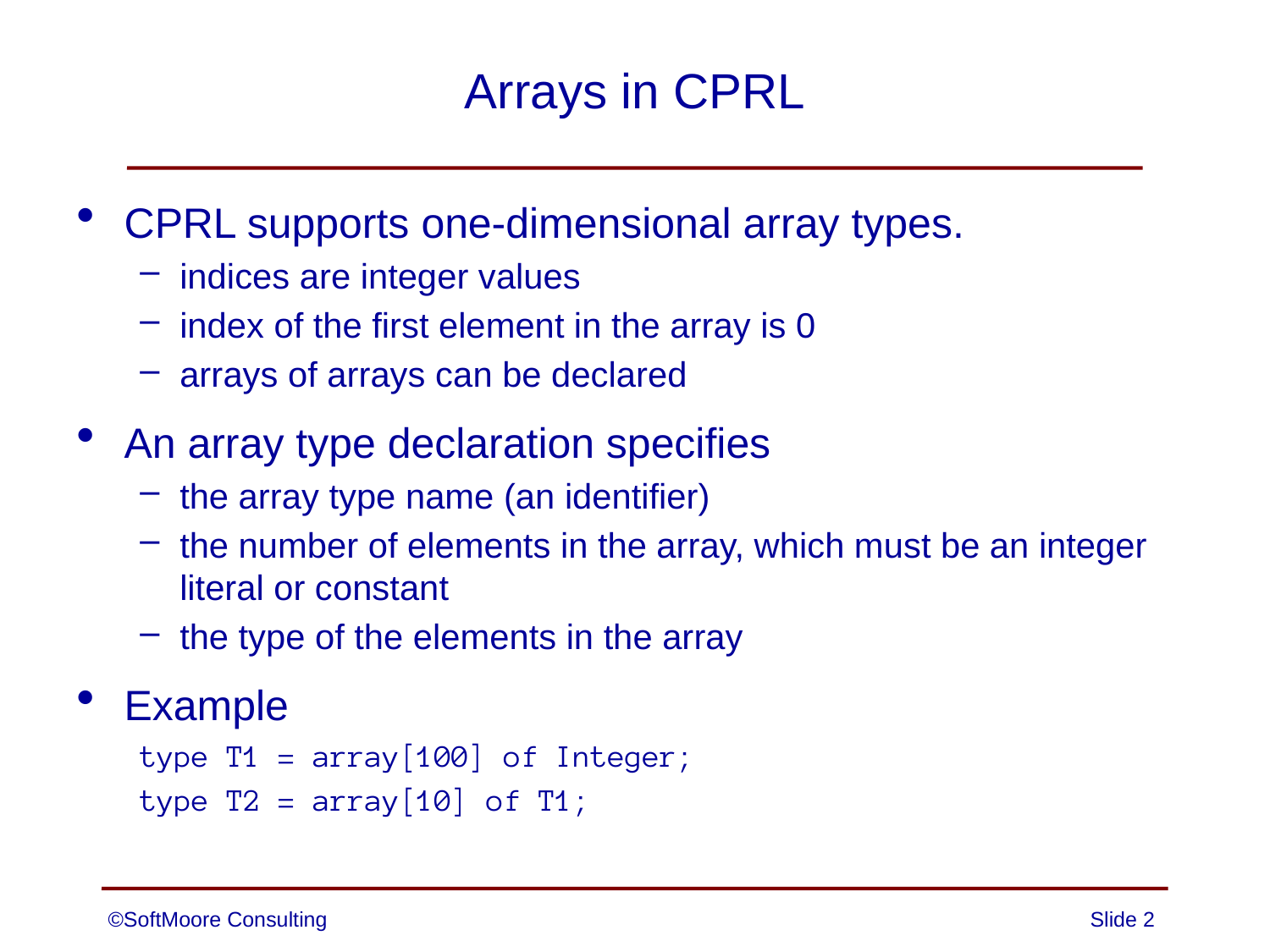

# Arrays in CPRL
CPRL supports one-dimensional array types.
indices are integer values
index of the first element in the array is 0
arrays of arrays can be declared
An array type declaration specifies
the array type name (an identifier)
the number of elements in the array, which must be an integer literal or constant
the type of the elements in the array
Example
type T1 = array[100] of Integer;
type T2 = array[10] of T1;
©SoftMoore Consulting
Slide 2